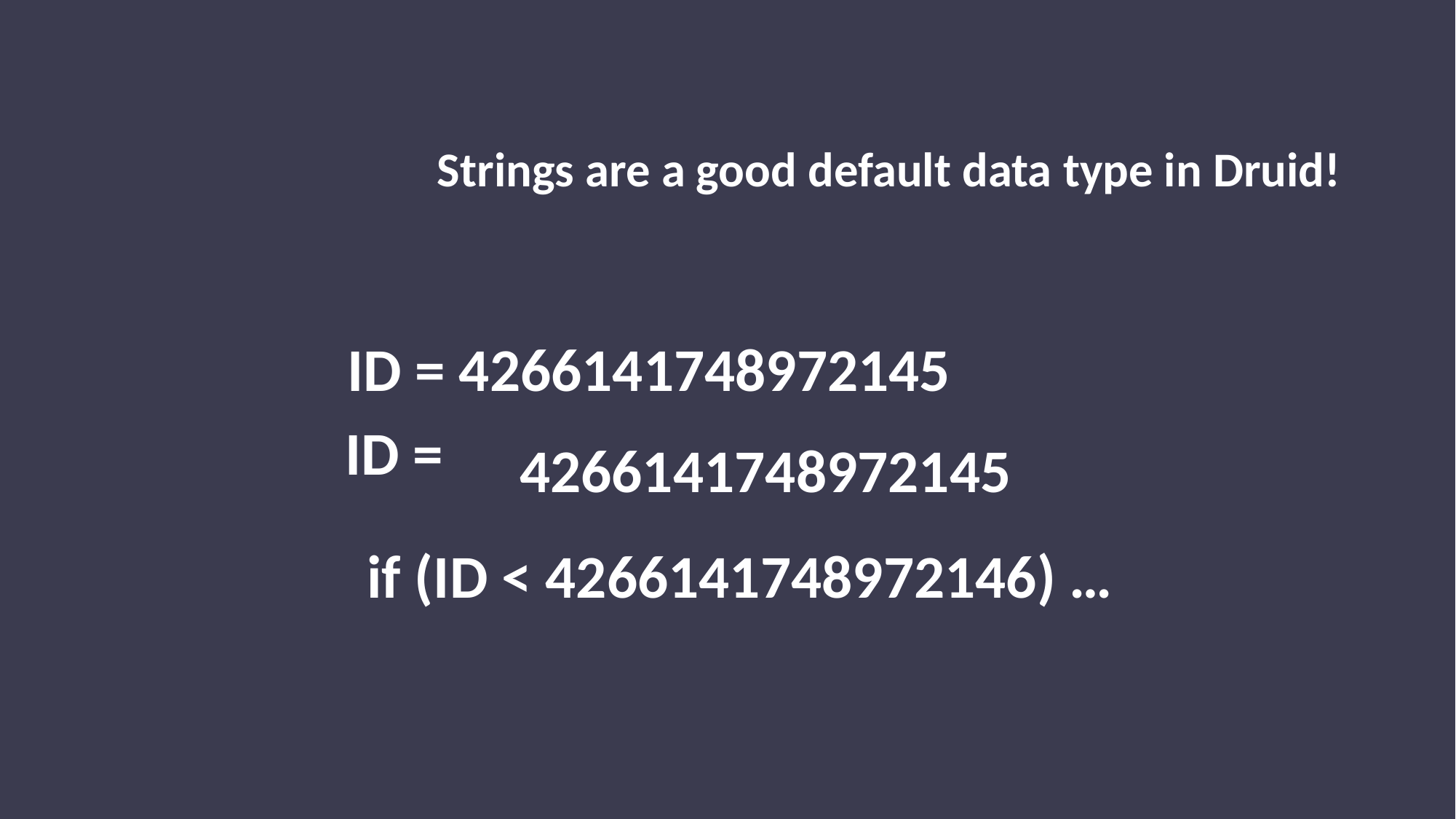

Strings are a good default data type in Druid!
ID = 4266141748972145
ID =
4266141748972145
if (ID < 4266141748972146) …